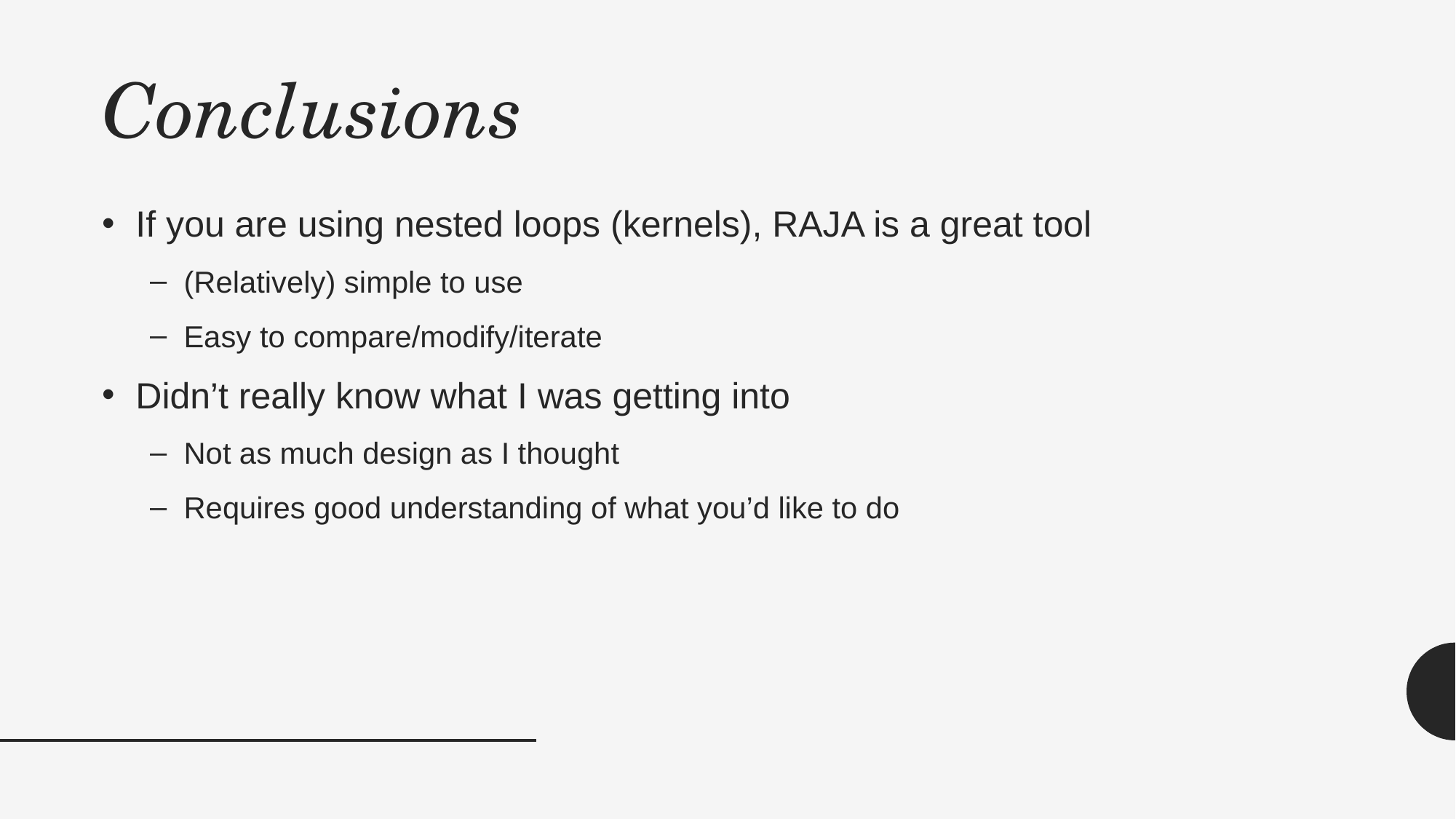

# Conclusions
If you are using nested loops (kernels), RAJA is a great tool
(Relatively) simple to use
Easy to compare/modify/iterate
Didn’t really know what I was getting into
Not as much design as I thought
Requires good understanding of what you’d like to do